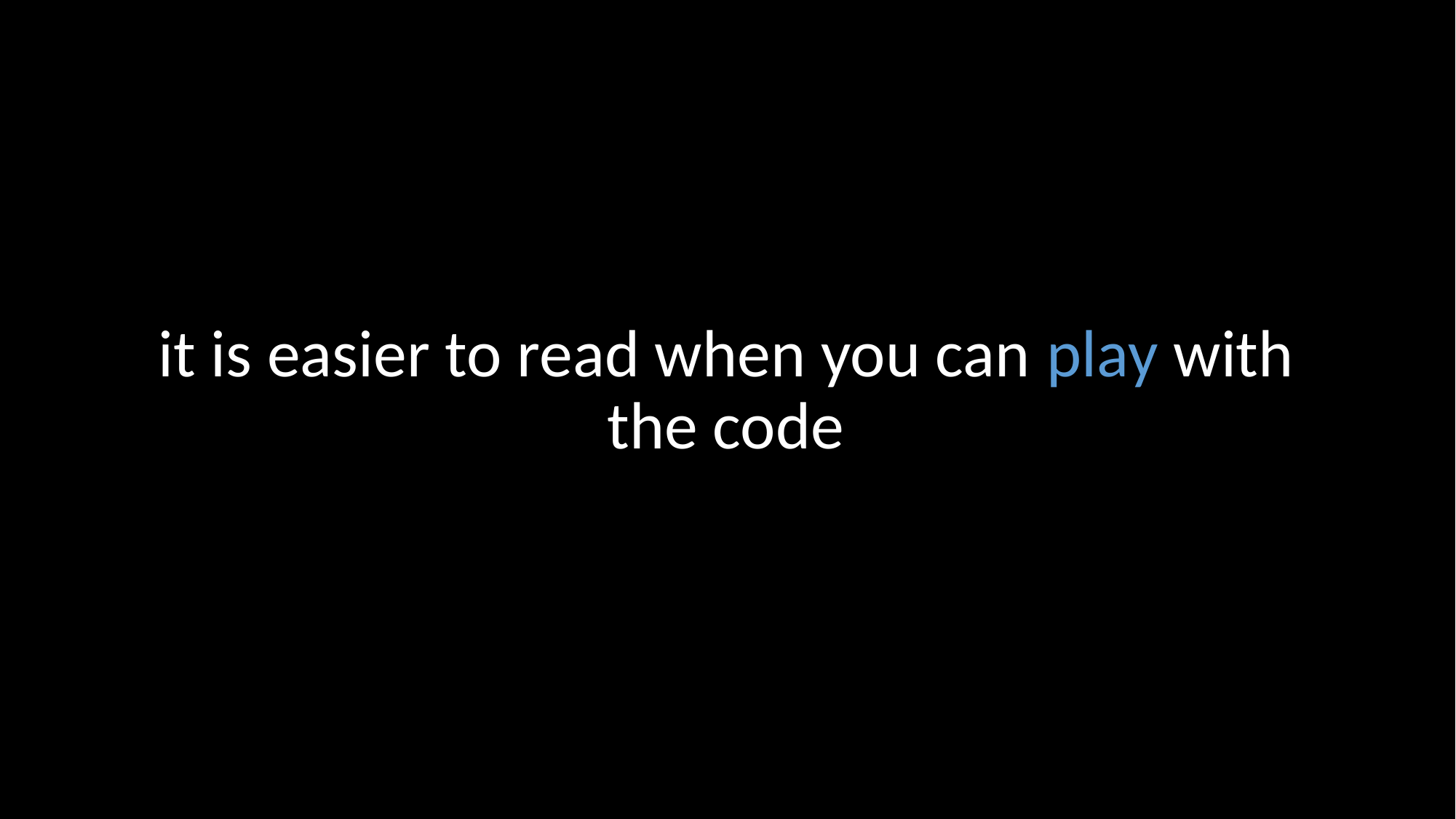

it is easier to read when you can play with the code